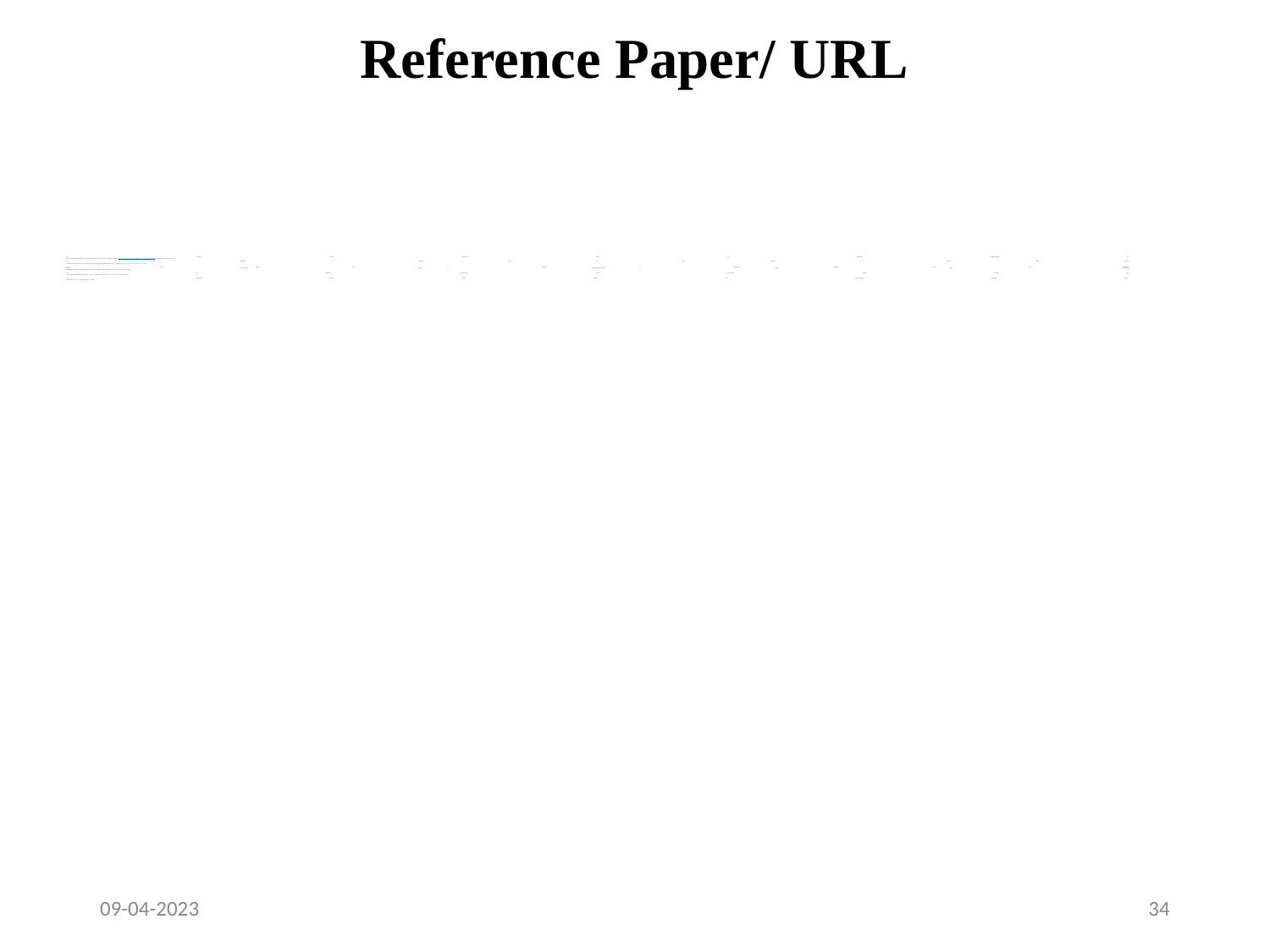

# Reference Paper/ URL

[1] Statista. (2020). Adoption Rate of Emerging Technologies in
Organizations Worldwide as of 2020. Accessed: Sep. 12, 2021. [Online].Available:https://www.statista.com/statistics/661164/worldwide-cio-surveyoperati% onal-priorities/
[2] R. De&#39;, N. Pandey, and A. Pal, ``Impact of digital surge during
COVID- 19 pandemic: A viewpoint on research and practice,&#39;&#39; Int.J. Inf.Manage., vol. 55, Dec. 2020, Art. no. 102171.

[3] M. Hijji and G. Alam, ``A multivocal literature review on growing
social engineering based cyber-attacks/threats during the COVID-19
pandemic:Challenges and prospective solutions, &#39; &#39; IEEE Access,vol.9,pp.7152_7169,2021.

[4] A. Alzahrani, ``Coronavirus social engineering attacks: Issues and
recommendations,&#39;&#39; Int. J. Adv. Computer. Sci. Appl., vol. 11, no. 5, pp.154_161,2020.
[5] Phishing Activity Trends Report 3Q, Anti-Phishing Working Group,
International, 2017. Accessed: Sep. 12, 2021.

09-04-2023
34